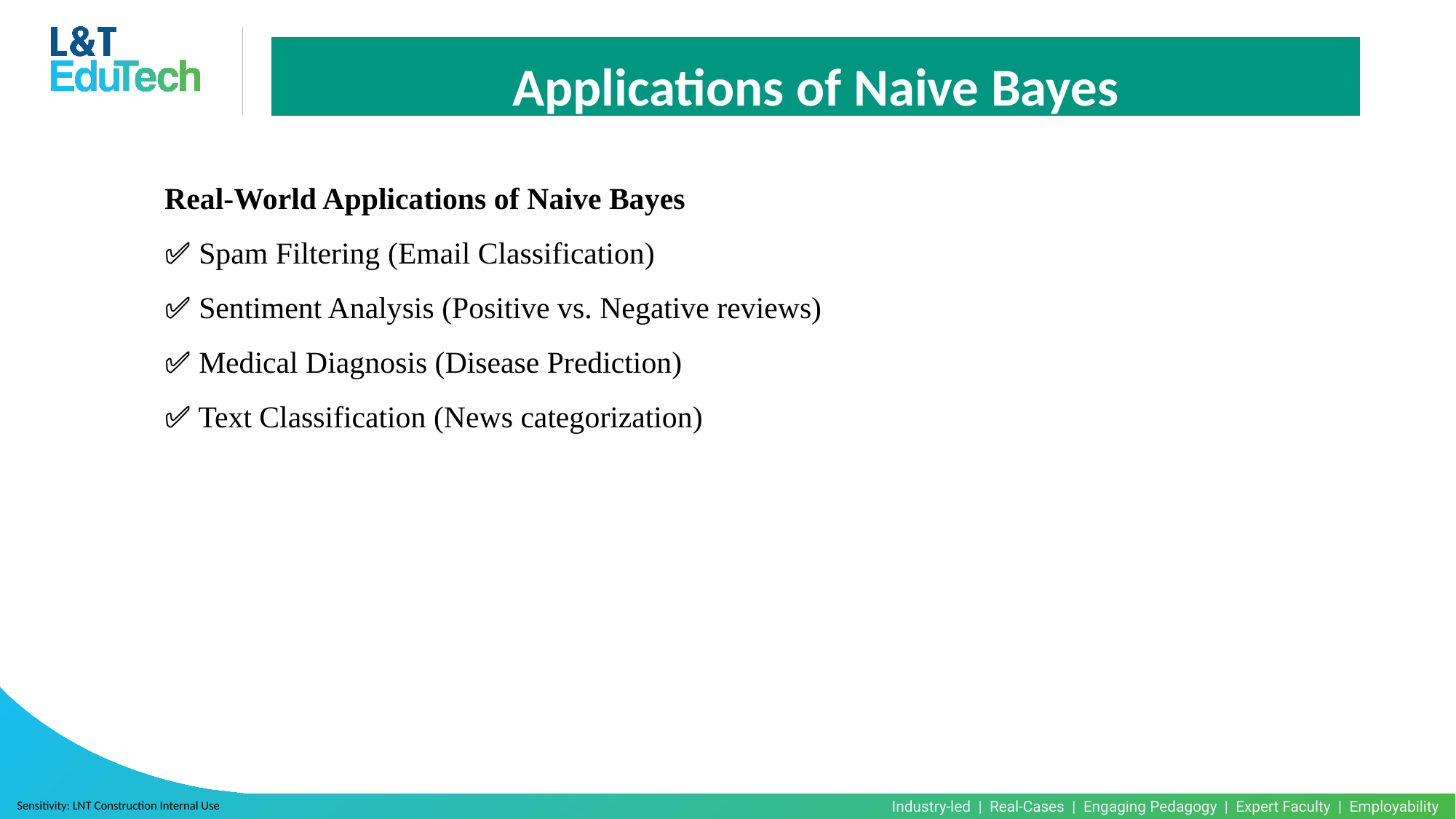

Applications of Naive Bayes
Real-World Applications of Naive Bayes
✅ Spam Filtering (Email Classification)
✅ Sentiment Analysis (Positive vs. Negative reviews)
✅ Medical Diagnosis (Disease Prediction)
✅ Text Classification (News categorization)